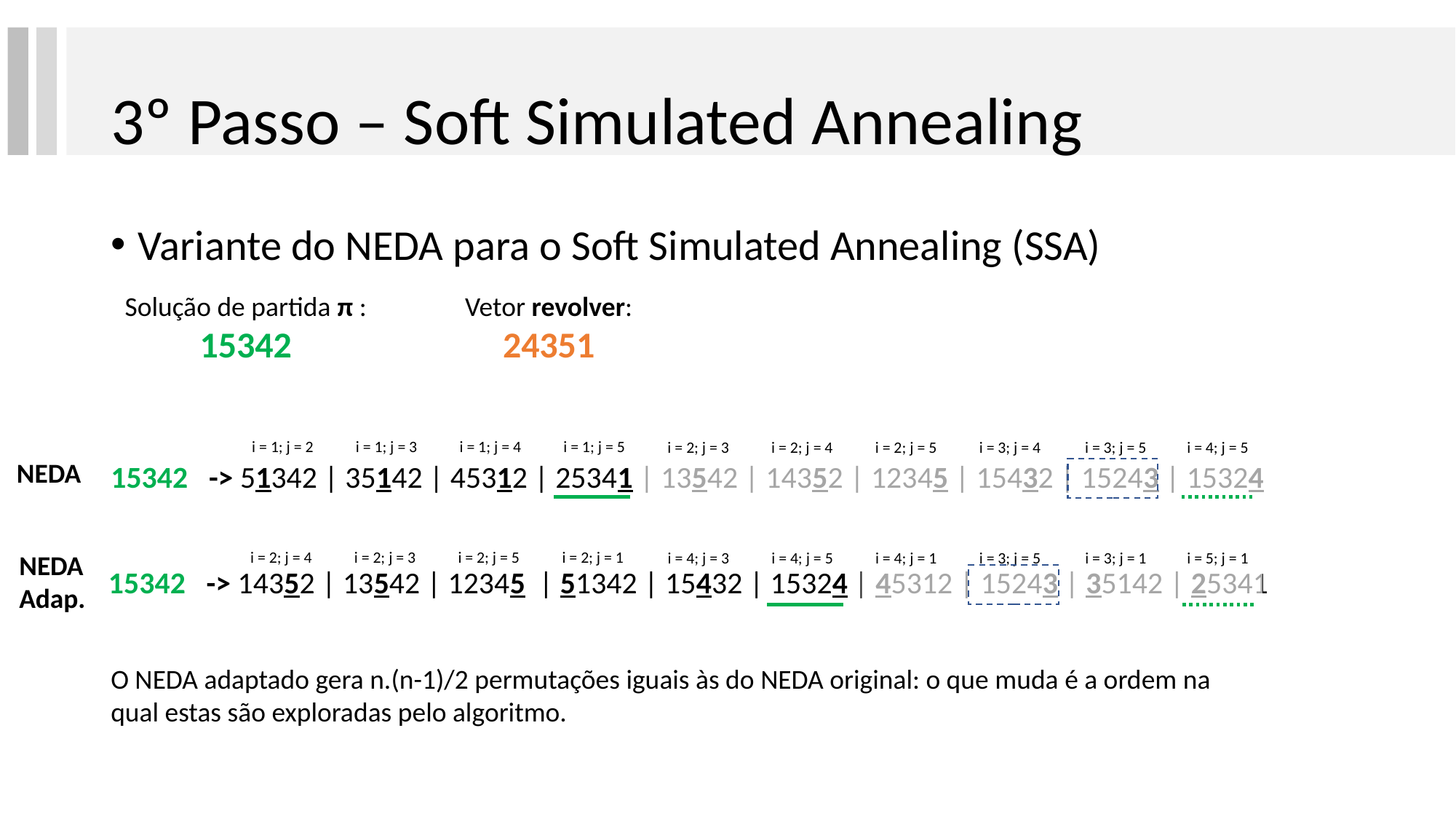

# 3º Passo – Soft Simulated Annealing
Variante do NEDA para o Soft Simulated Annealing (SSA)

Solução de partida π :
15342
Vetor revolver:
24351
i = 1; j = 2
i = 1; j = 3
i = 1; j = 4
i = 1; j = 5
i = 2; j = 3
i = 2; j = 4
i = 2; j = 5
i = 3; j = 4
i = 3; j = 5
i = 4; j = 5
NEDA
15342   -> 51342 | 35142 | 45312 | 25341 | 13542 | 14352 | 12345 | 15432 | 15243 | 15324

i = 2; j = 4
i = 2; j = 3
i = 2; j = 5
i = 2; j = 1
i = 4; j = 3
i = 4; j = 5
i = 4; j = 1
i = 3; j = 5
i = 3; j = 1
i = 5; j = 1
NEDA
Adap.
15342   -> 14352 | 13542 | 12345  | 51342 | 15432 | 15324 | 45312 | 15243 | 35142 | 25341

O NEDA adaptado gera n.(n-1)/2 permutações iguais às do NEDA original: o que muda é a ordem na qual estas são exploradas pelo algoritmo.